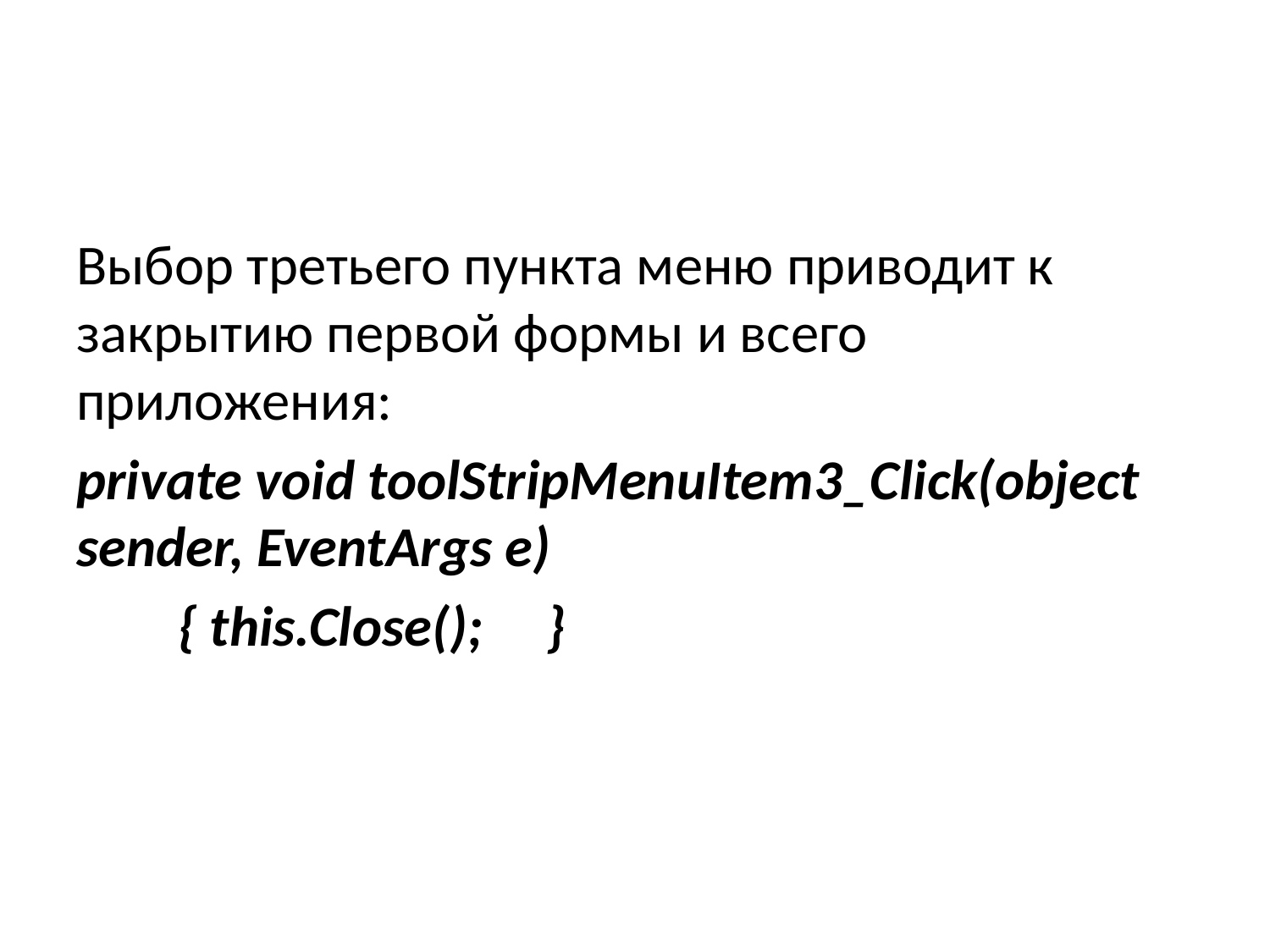

#
Выбор третьего пункта меню приводит к закрытию первой формы и всего приложения:
private void toolStripMenuItem3_Click(object sender, EventArgs e)
        { this.Close();     }